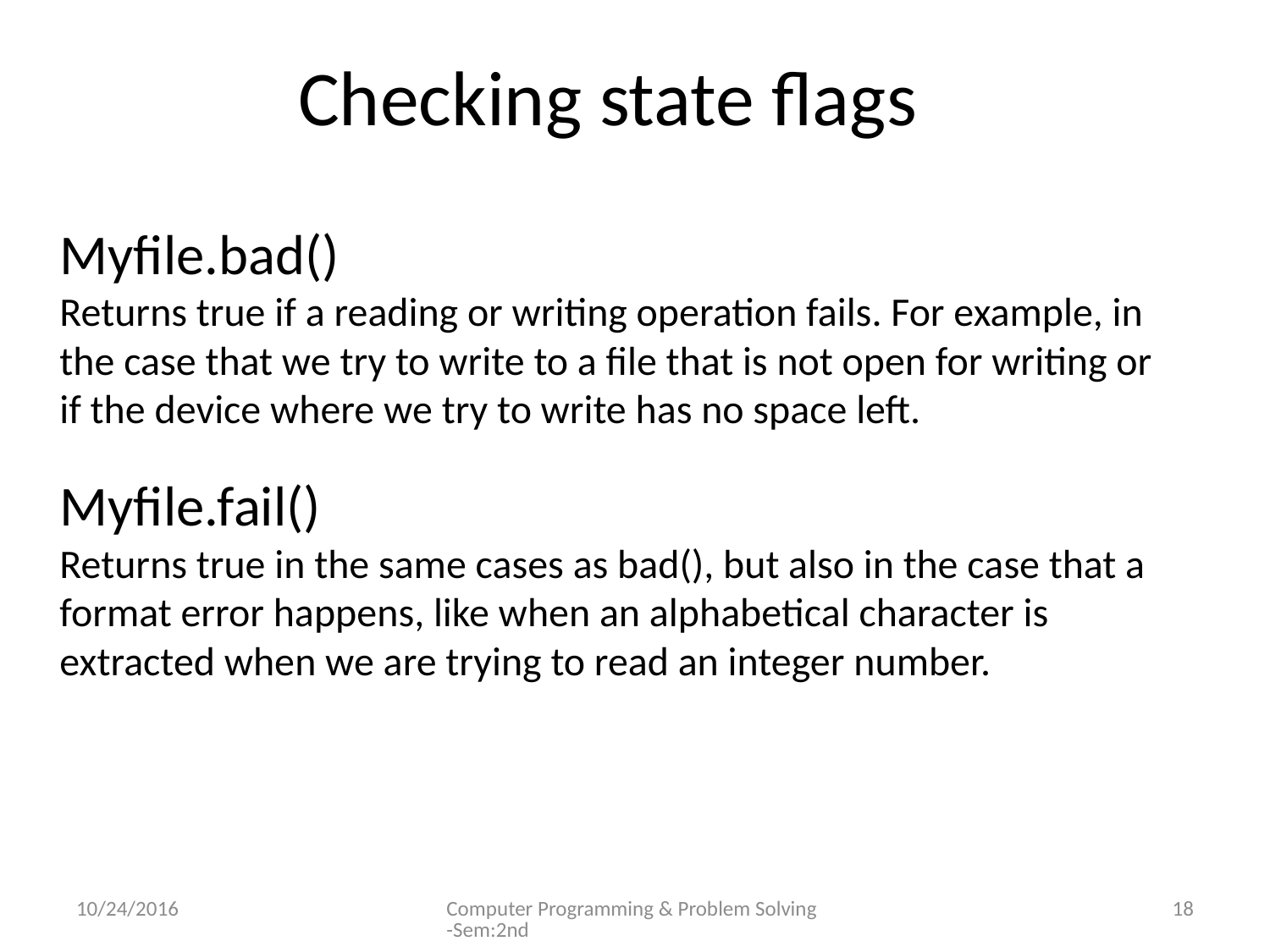

Checking state flags

Myfile.bad()
Returns true if a reading or writing operation fails. For example, in the case that we try to write to a file that is not open for writing or if the device where we try to write has no space left.

Myfile.fail()
Returns true in the same cases as bad(), but also in the case that a format error happens, like when an alphabetical character is extracted when we are trying to read an integer number.

10/24/2016
Computer Programming & Problem Solving-Sem:2nd
18